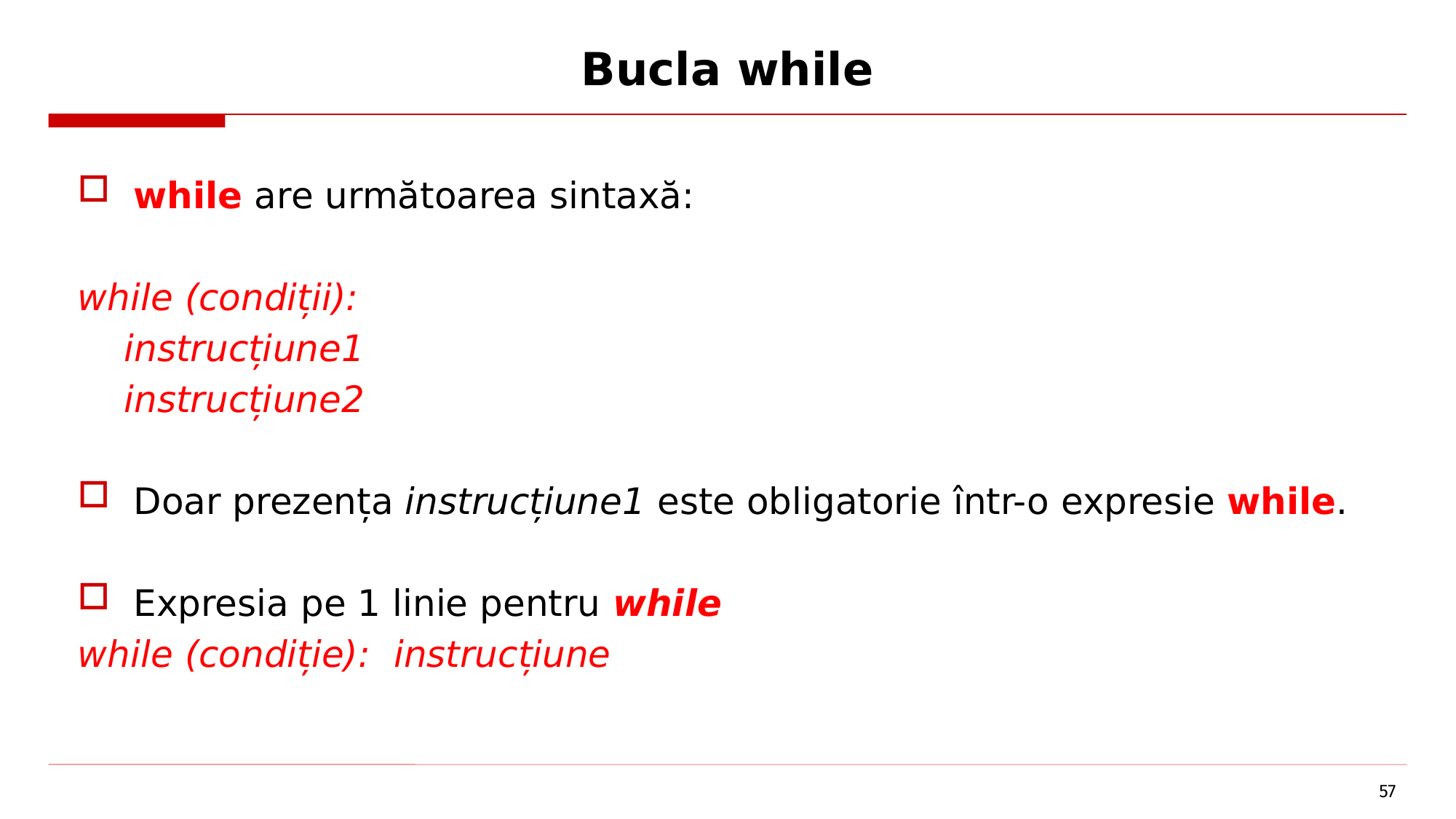

# Bucla while
while are următoarea sintaxă:

while (condiții):
    instrucțiune1
    instrucțiune2

Doar prezența instrucțiune1 este obligatorie într-o expresie while.

Expresia pe 1 linie pentru while
while (condiție):  instrucțiune

57